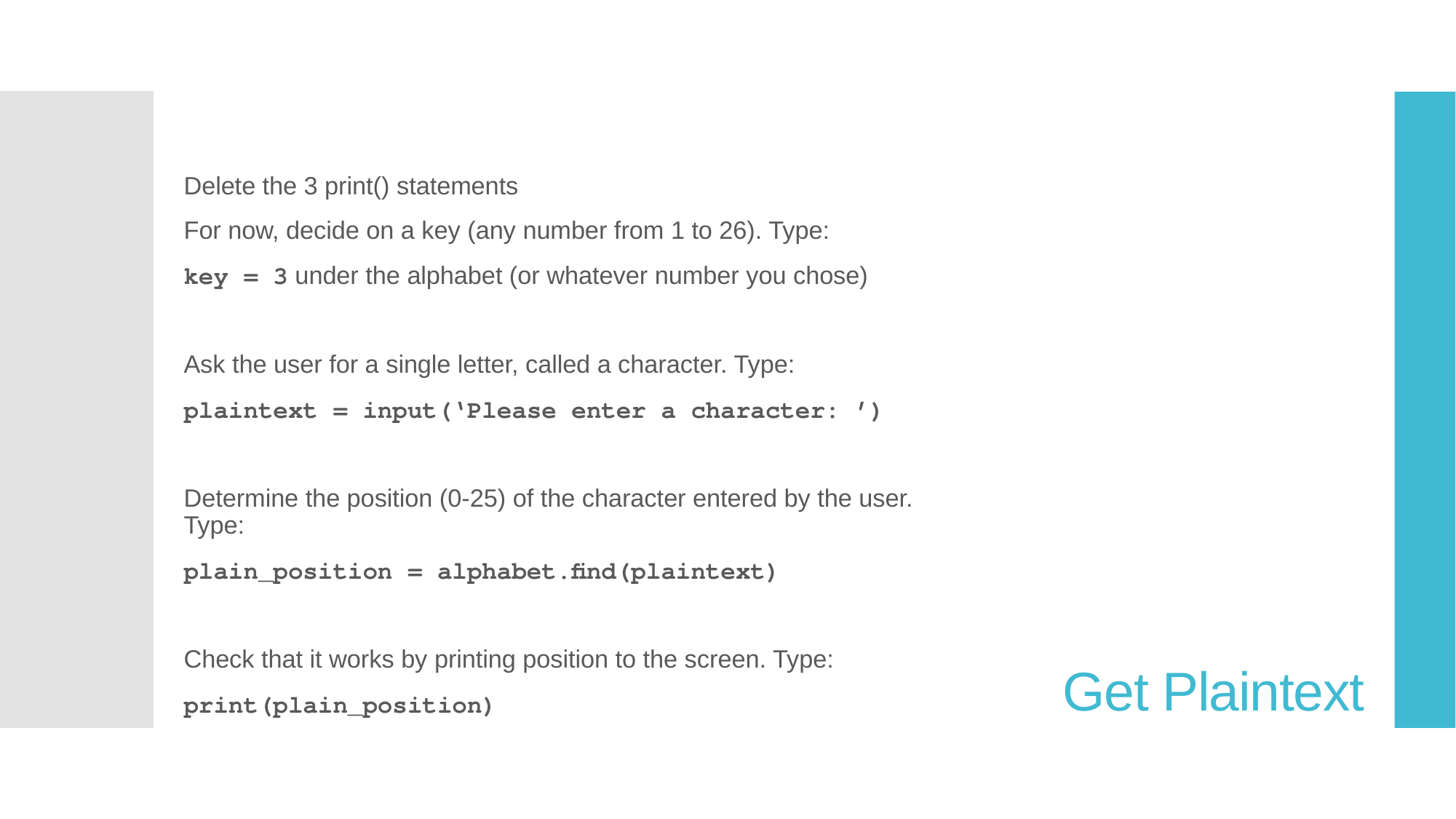

Delete the 3 print() statements
For now, decide on a key (any number from 1 to 26). Type:
key = 3 under the alphabet (or whatever number you chose)

Ask the user for a single letter, called a character. Type:
plaintext = input(‘Please enter a character: ’)

Determine the position (0-25) of the character entered by the user. Type:
plain_position = alphabet.find(plaintext)

Check that it works by printing position to the screen. Type:
print(plain_position)
# Get Plaintext